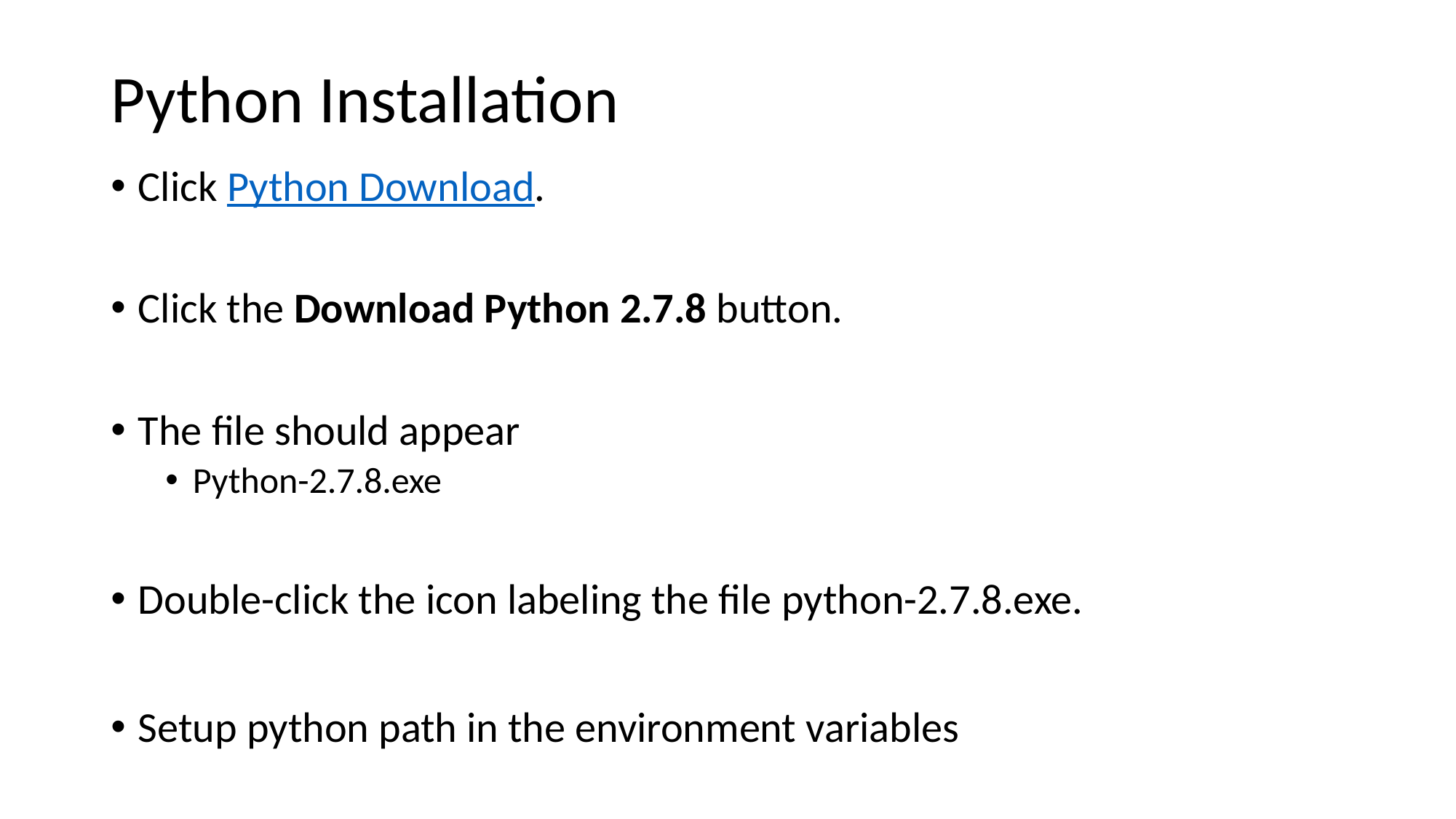

# Python Installation
Click Python Download.

Click the Download Python 2.7.8 button.

The file should appear
Python-2.7.8.exe

Double-click the icon labeling the file python-2.7.8.exe.

Setup python path in the environment variables